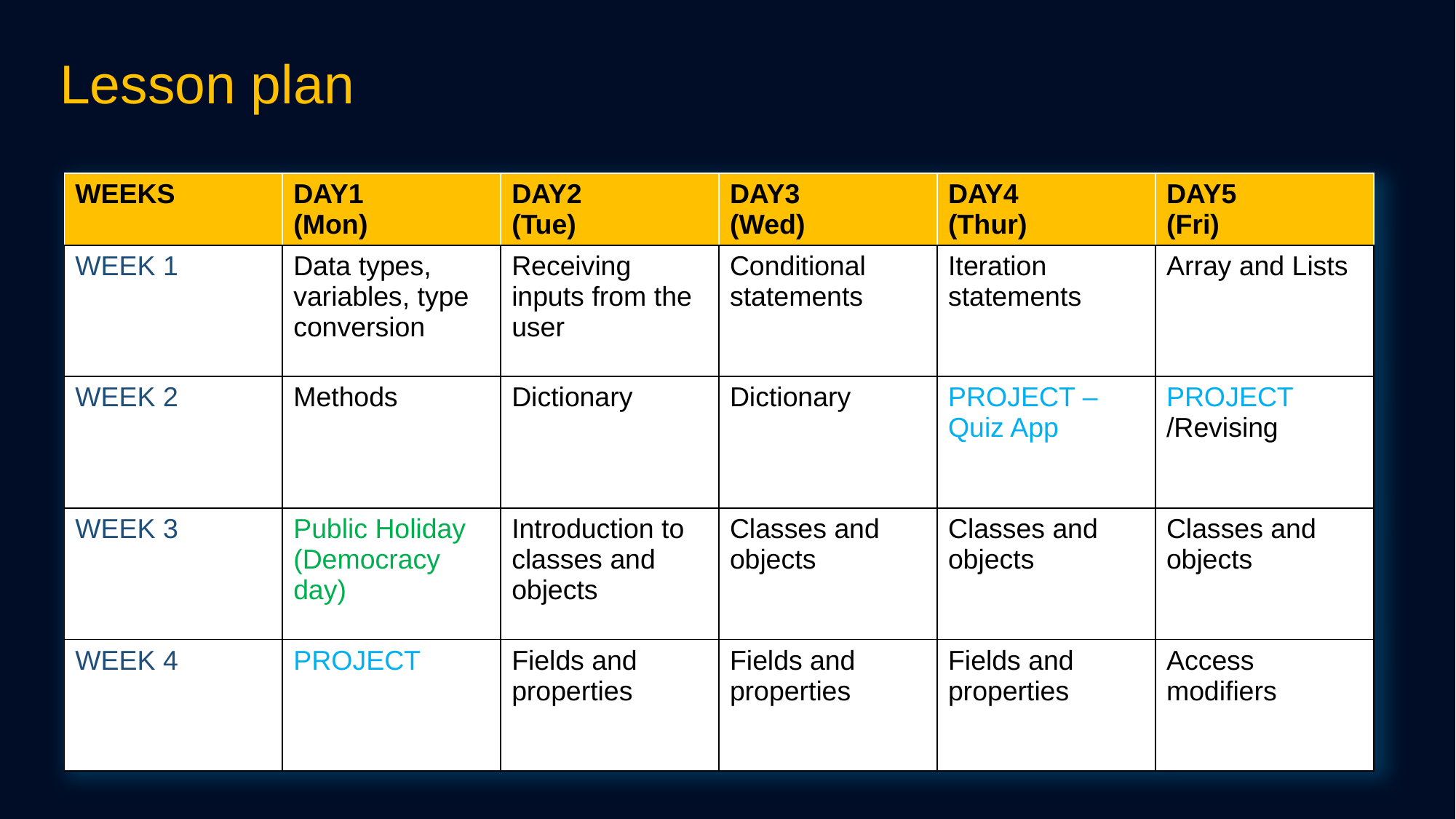

# Lesson plan
| WEEKS | DAY1 (Mon) | DAY2 (Tue) | DAY3 (Wed) | DAY4 (Thur) | DAY5 (Fri) |
| --- | --- | --- | --- | --- | --- |
| WEEK 1 | Data types, variables, type conversion | Receiving inputs from the user | Conditional statements | Iteration statements | Array and Lists |
| WEEK 2 | Methods | Dictionary | Dictionary | PROJECT – Quiz App | PROJECT /Revising |
| WEEK 3 | Public Holiday (Democracy day) | Introduction to classes and objects | Classes and objects | Classes and objects | Classes and objects |
| WEEK 4 | PROJECT | Fields and properties | Fields and properties | Fields and properties | Access modifiers |